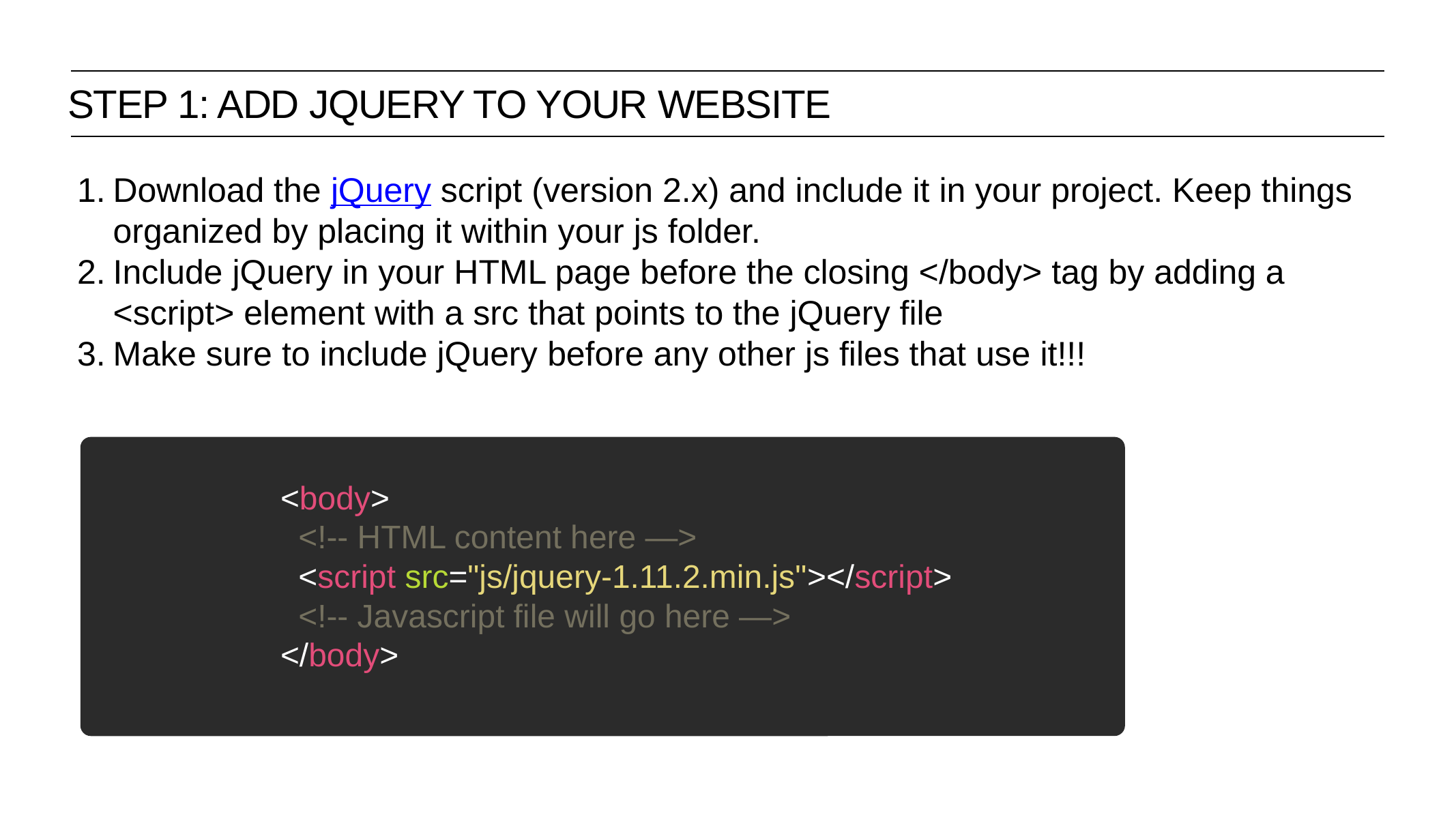

Step 1: add jQuery to your website

Download the jQuery script (version 2.x) and include it in your project. Keep things organized by placing it within your js folder.
Include jQuery in your HTML page before the closing </body> tag by adding a <script> element with a src that points to the jQuery file
Make sure to include jQuery before any other js files that use it!!!

<body>
  <!-- HTML content here —>
  <script src="js/jquery-1.11.2.min.js"></script>
  <!-- Javascript file will go here —>
</body>